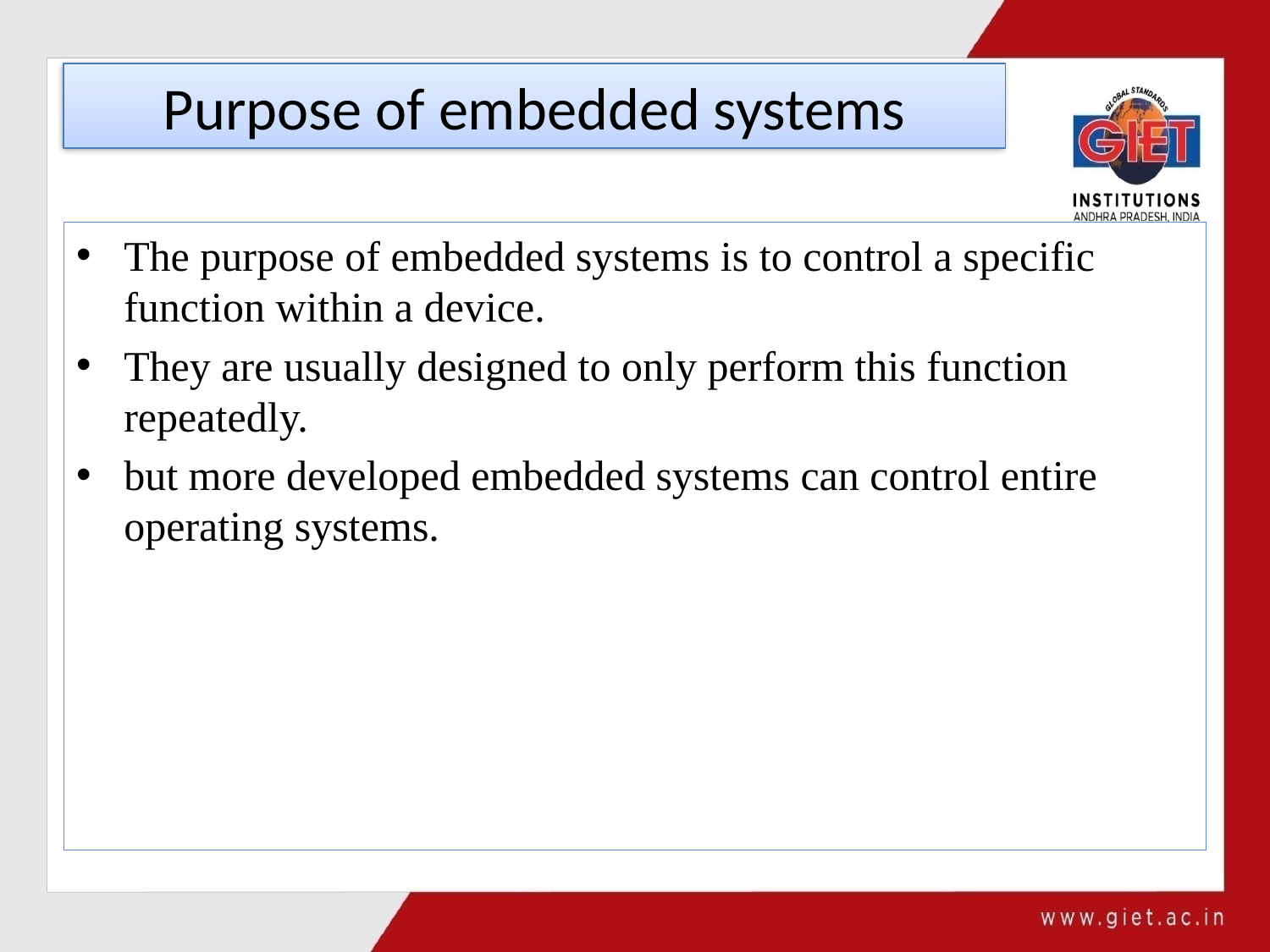

# Purpose of embedded systems
The purpose of embedded systems is to control a specific function within a device.
They are usually designed to only perform this function repeatedly.
but more developed embedded systems can control entire operating systems.